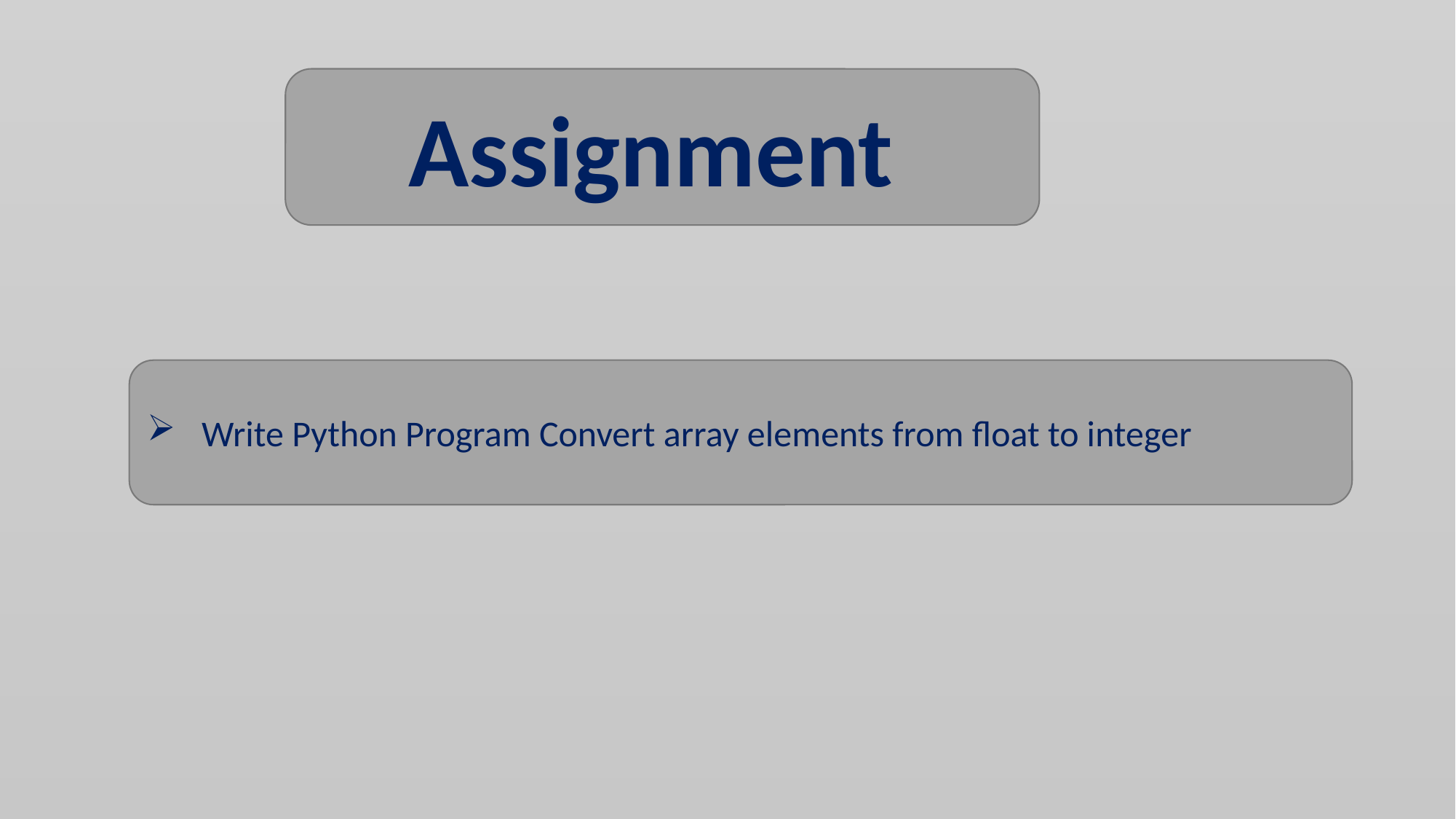

Assignment
Write Python Program Convert array elements from float to integer